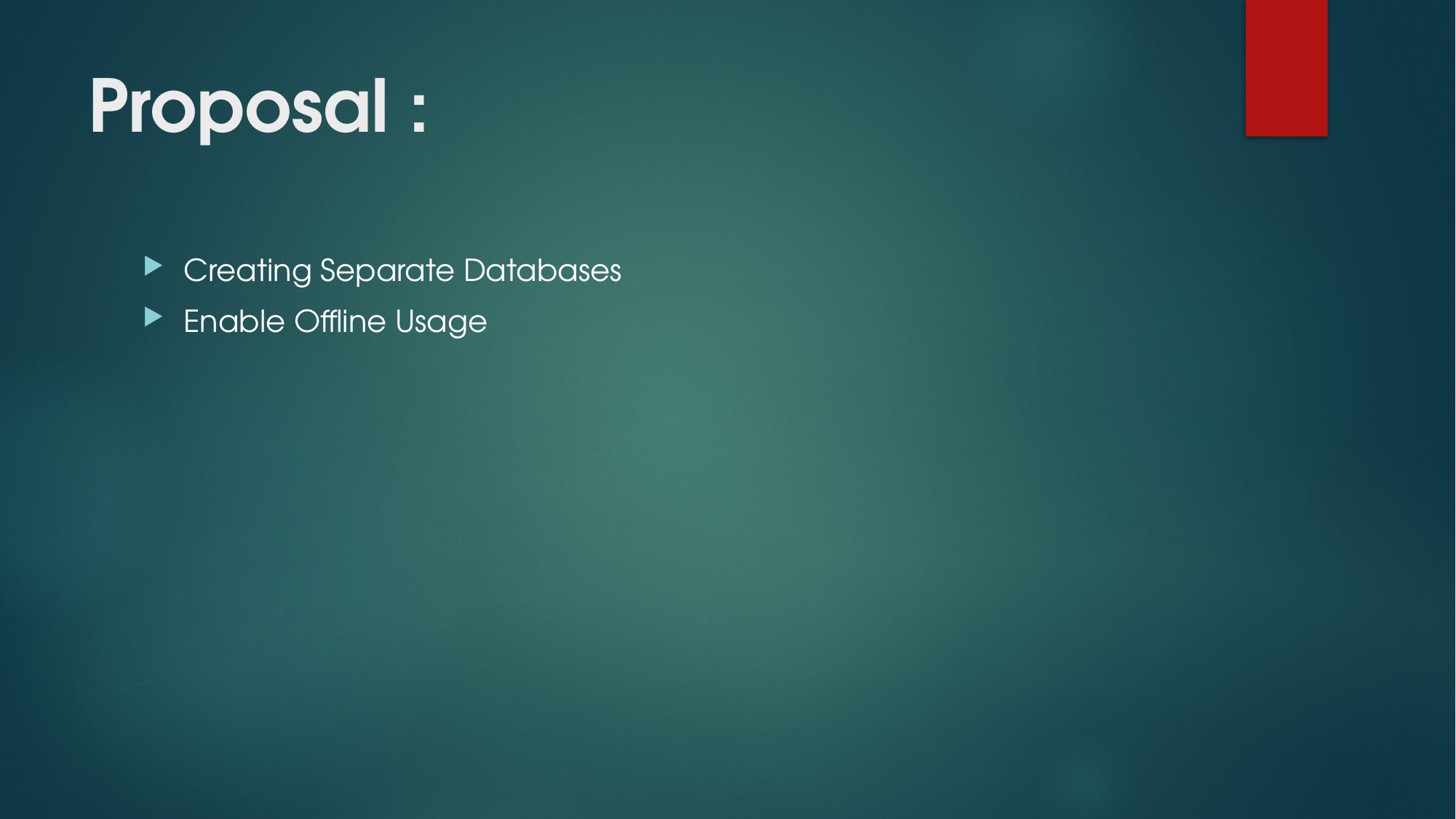

# Proposal :
Creating Separate Databases
Enable Offline Usage